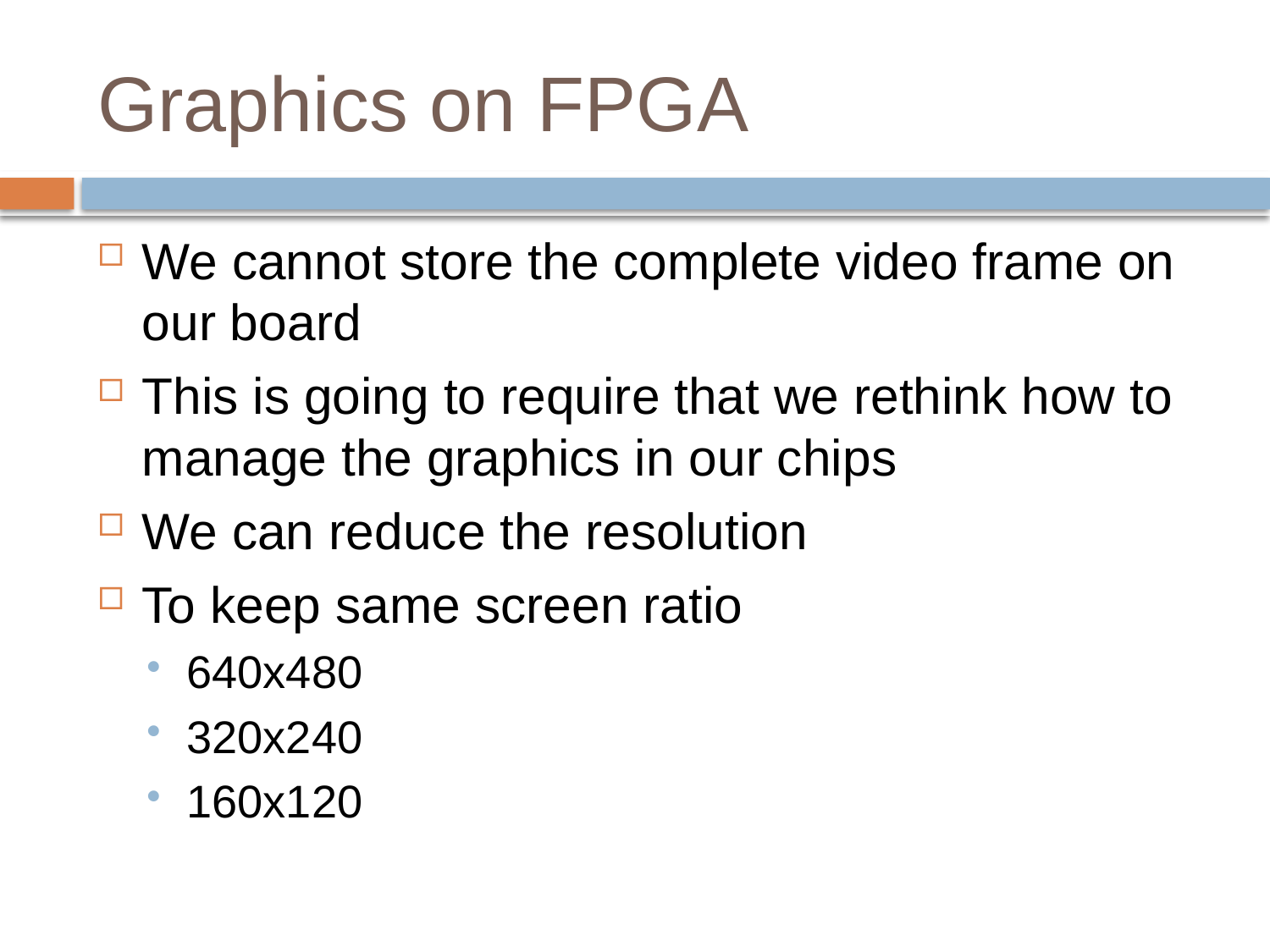

# Graphics on FPGA
We cannot store the complete video frame on our board
This is going to require that we rethink how to manage the graphics in our chips
We can reduce the resolution
To keep same screen ratio
640x480
320x240
160x120